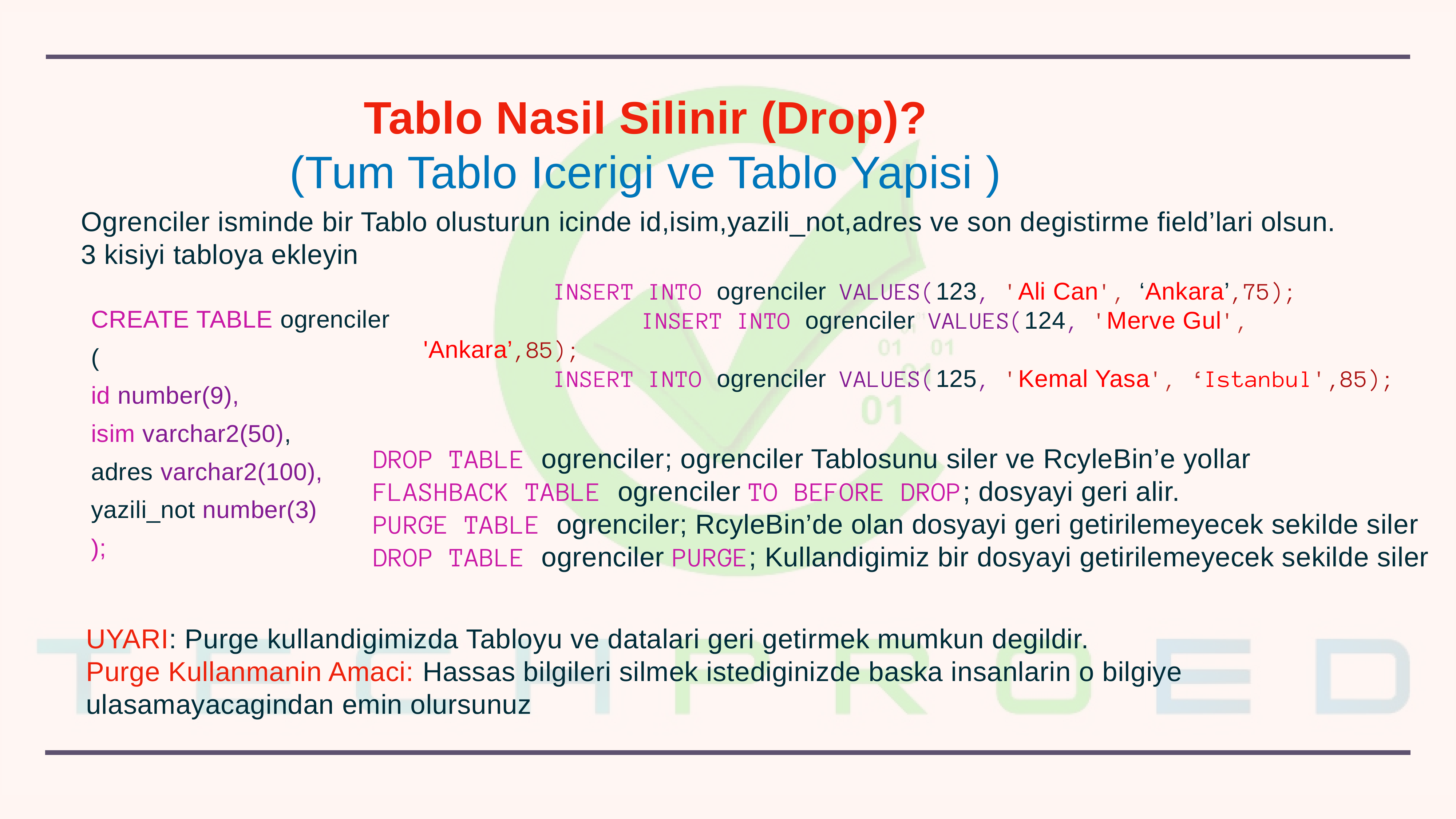

Tablo Nasil Silinir (Drop)?
(Tum Tablo Icerigi ve Tablo Yapisi )
Ogrenciler isminde bir Tablo olusturun icinde id,isim,yazili_not,adres ve son degistirme field’lari olsun. 3 kisiyi tabloya ekleyin
	INSERT INTO ogrenciler VALUES(123, 'Ali Can', ‘Ankara’,75);
				INSERT INTO ogrenciler VALUES(124, 'Merve Gul', 'Ankara’,85);
	INSERT INTO ogrenciler VALUES(125, 'Kemal Yasa', ‘Istanbul',85);
CREATE TABLE ogrenciler
(
id number(9),
isim varchar2(50),
adres varchar2(100),
yazili_not number(3)
);
DROP TABLE ogrenciler; ogrenciler Tablosunu siler ve RcyleBin’e yollar
FLASHBACK TABLE ogrenciler TO BEFORE DROP; dosyayi geri alir.
PURGE TABLE ogrenciler; RcyleBin’de olan dosyayi geri getirilemeyecek sekilde siler
DROP TABLE ogrenciler PURGE; Kullandigimiz bir dosyayi getirilemeyecek sekilde siler
UYARI: Purge kullandigimizda Tabloyu ve datalari geri getirmek mumkun degildir.
Purge Kullanmanin Amaci: Hassas bilgileri silmek istediginizde baska insanlarin o bilgiye ulasamayacagindan emin olursunuz